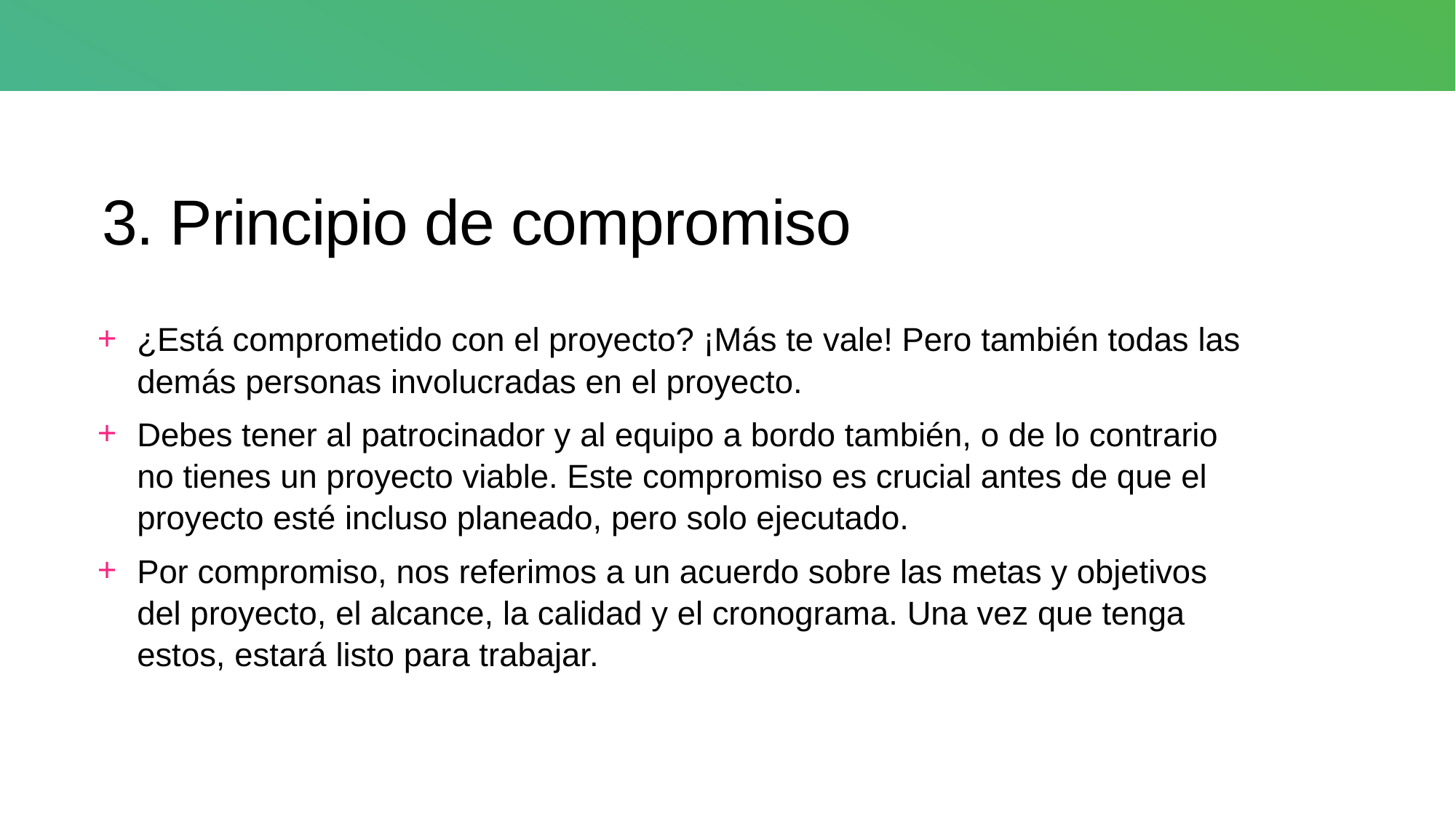

# 3. Principio de compromiso

¿Está comprometido con el proyecto? ¡Más te vale! Pero también todas las demás personas involucradas en el proyecto.
Debes tener al patrocinador y al equipo a bordo también, o de lo contrario no tienes un proyecto viable. Este compromiso es crucial antes de que el proyecto esté incluso planeado, pero solo ejecutado.
Por compromiso, nos referimos a un acuerdo sobre las metas y objetivos del proyecto, el alcance, la calidad y el cronograma. Una vez que tenga estos, estará listo para trabajar.

Autor: A7o
4